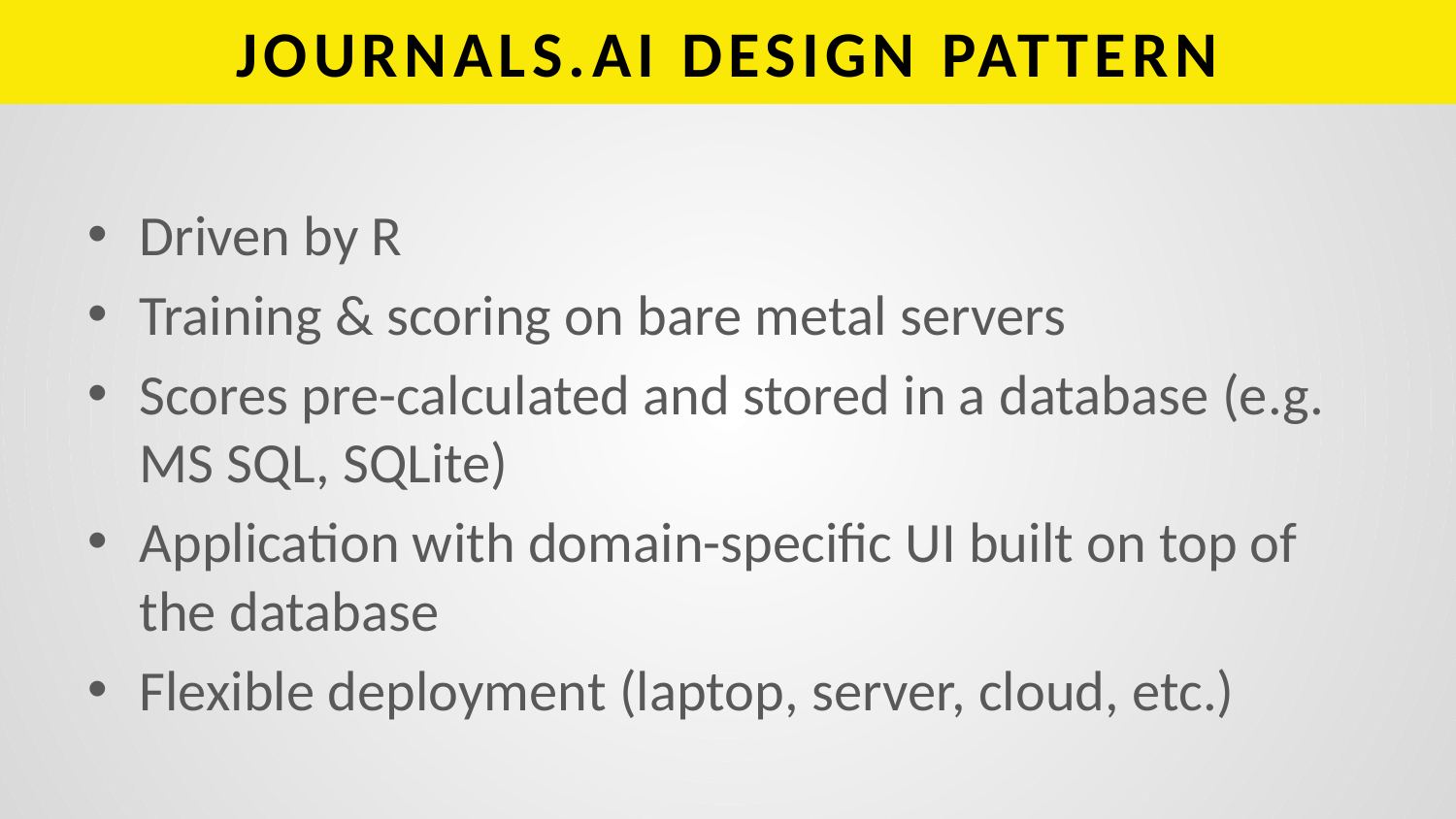

# JOURNALS.AI DESIGN PATTERN
Driven by R
Training & scoring on bare metal servers
Scores pre-calculated and stored in a database (e.g. MS SQL, SQLite)
Application with domain-specific UI built on top of the database
Flexible deployment (laptop, server, cloud, etc.)